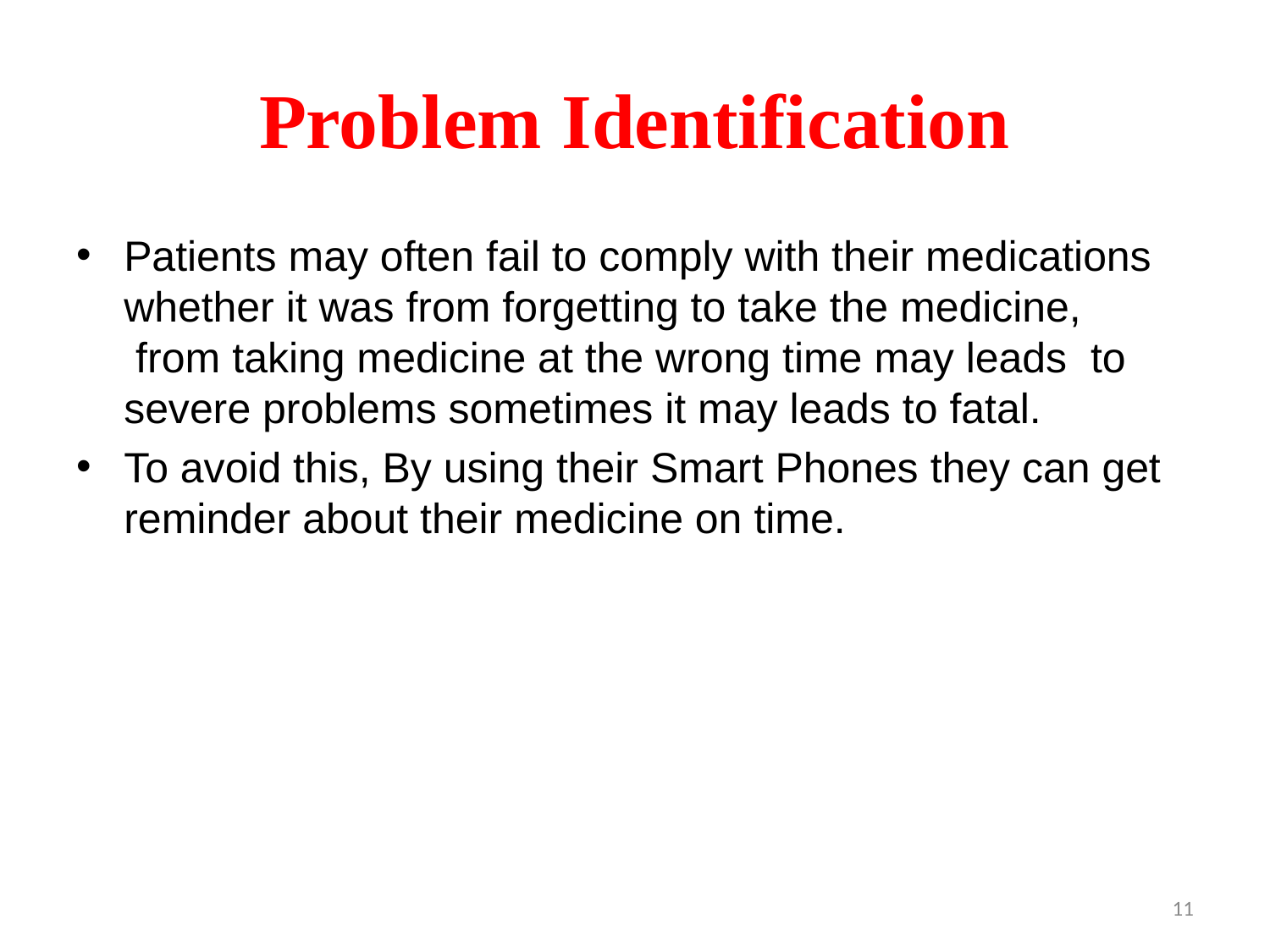

# Problem Identification
Patients may often fail to comply with their medications whether it was from forgetting to take the medicine,   from taking medicine at the wrong time may leads  to severe problems sometimes it may leads to fatal.
To avoid this, By using their Smart Phones they can get reminder about their medicine on time.
11